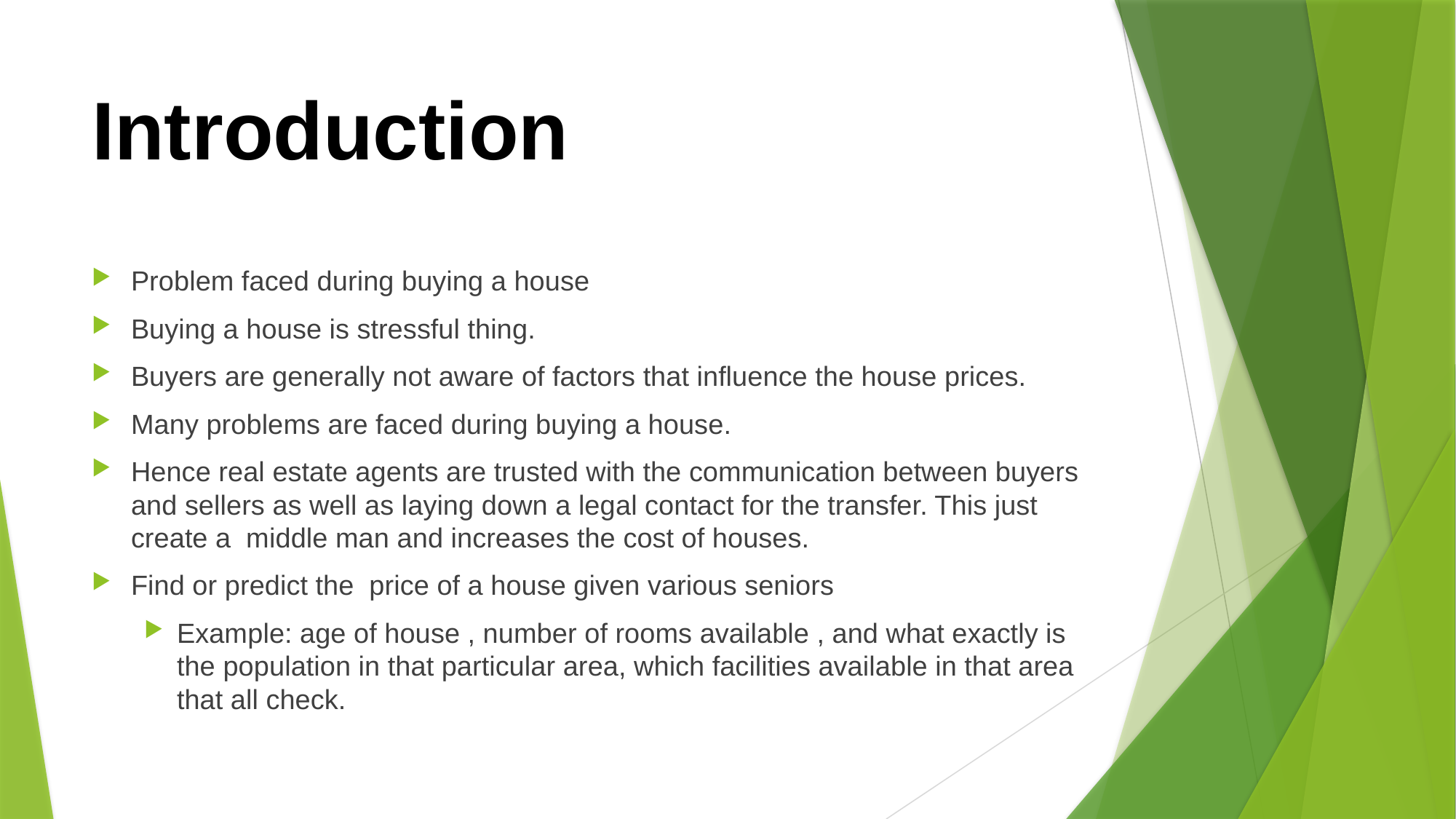

# Introduction
Problem faced during buying a house
Buying a house is stressful thing.
Buyers are generally not aware of factors that influence the house prices.
Many problems are faced during buying a house.
Hence real estate agents are trusted with the communication between buyers and sellers as well as laying down a legal contact for the transfer. This just create a  middle man and increases the cost of houses.
Find or predict the  price of a house given various seniors
Example: age of house , number of rooms available , and what exactly is the population in that particular area, which facilities available in that area that all check.